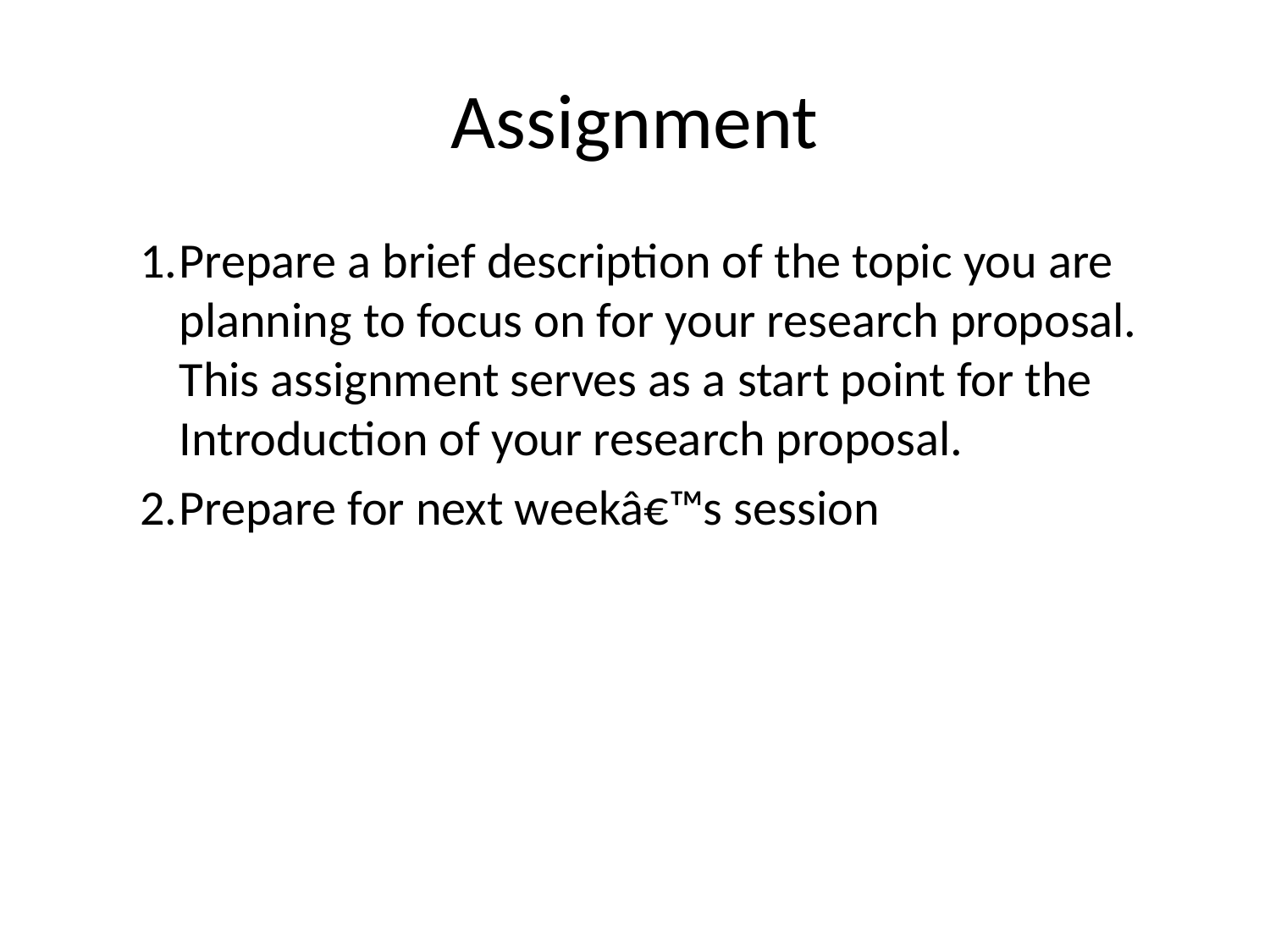

# Assignment
Prepare a brief description of the topic you are planning to focus on for your research proposal. This assignment serves as a start point for the Introduction of your research proposal.
Prepare for next weekâ€™s session